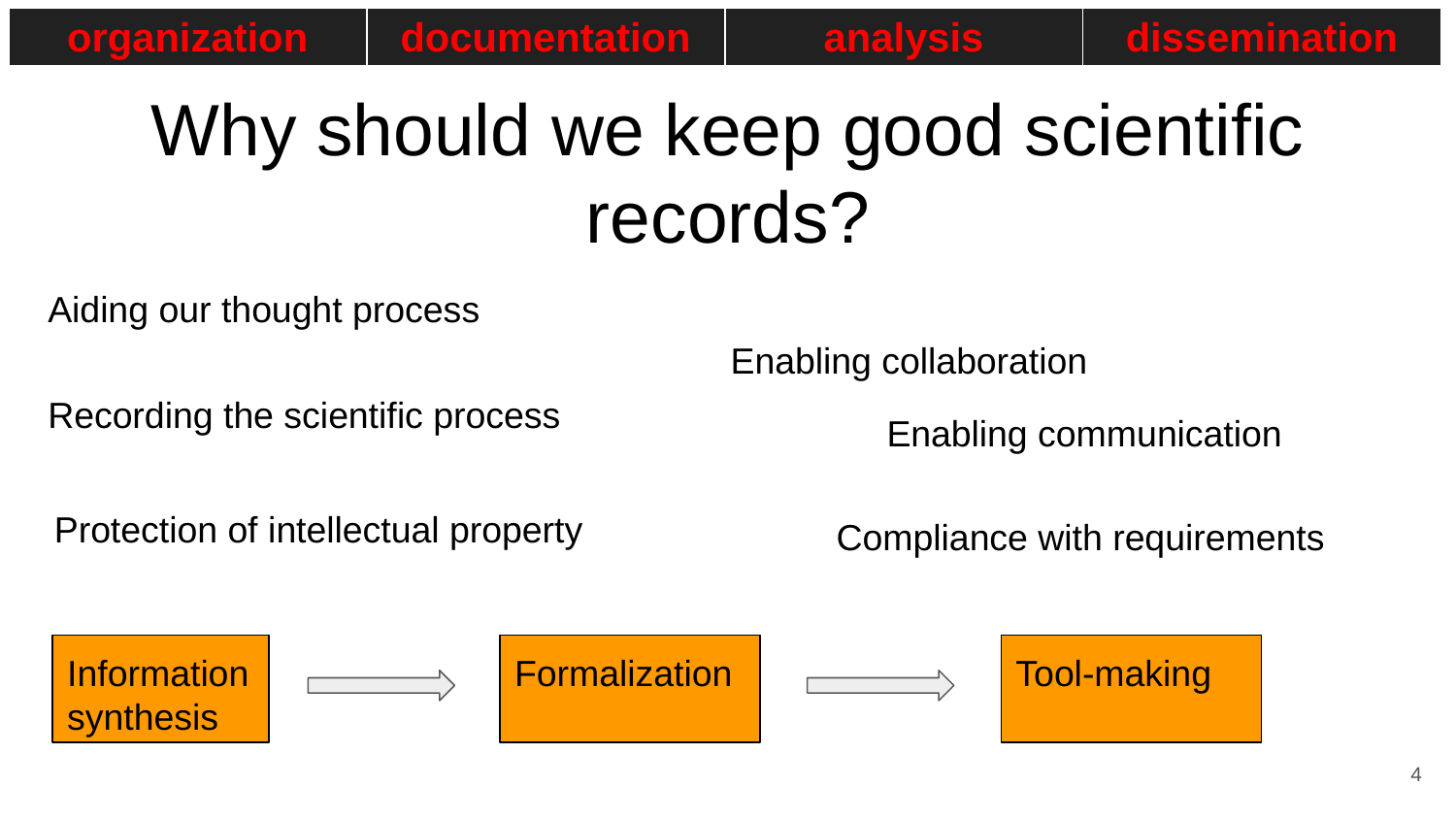

| organization | documentation | analysis | dissemination |
| --- | --- | --- | --- |
# Why should we keep good scientific records?
Aiding our thought process
Enabling collaboration
Recording the scientific process
Enabling communication
Protection of intellectual property
Compliance with requirements
Information synthesis
Formalization
Tool-making

4